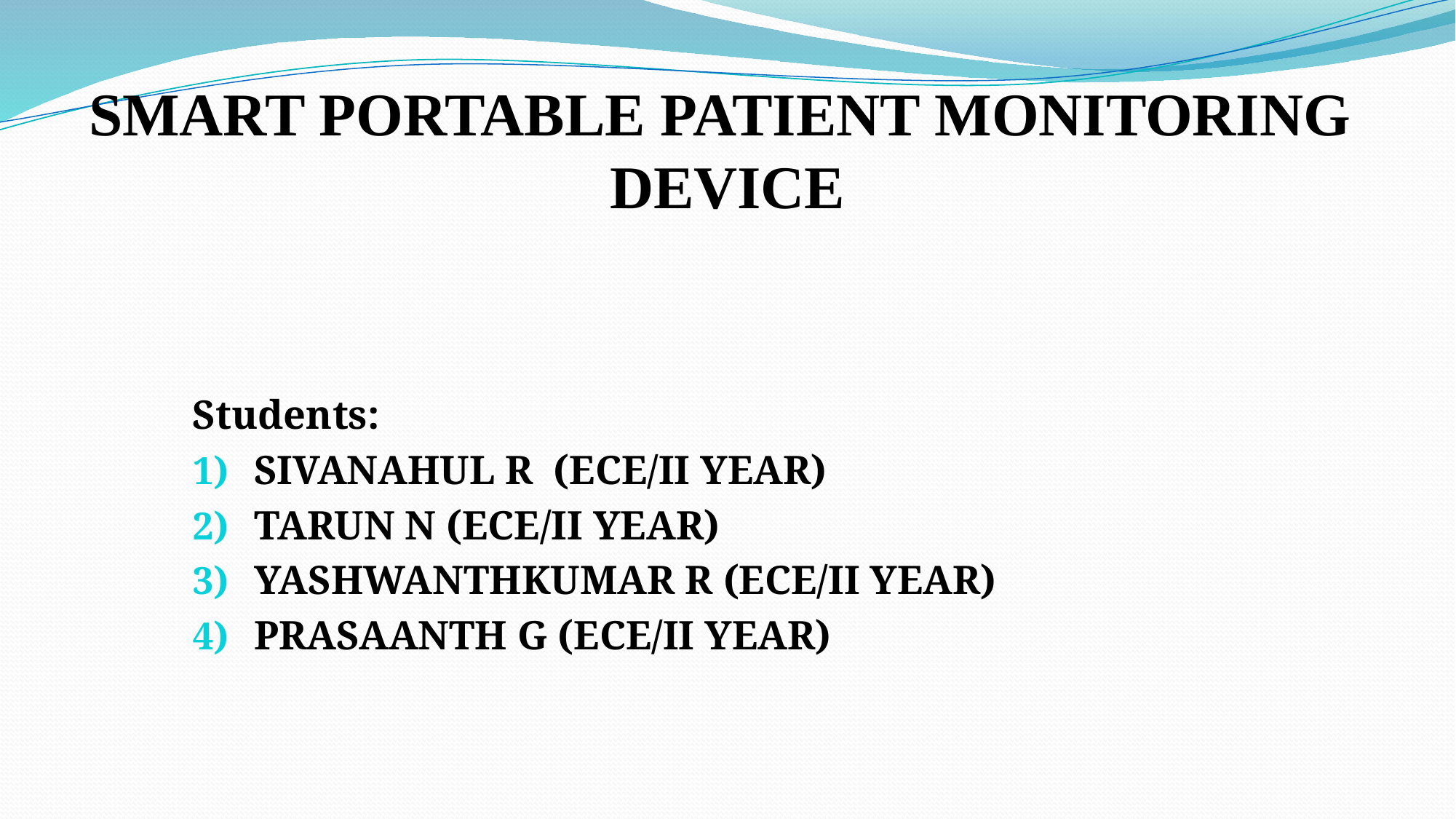

# SMART PORTABLE PATIENT MONITORING DEVICE

Students:
SIVANAHUL R  (ECE/II YEAR)
TARUN N (ECE/II YEAR)
YASHWANTHKUMAR R (ECE/II YEAR)
PRASAANTH G (ECE/II YEAR)